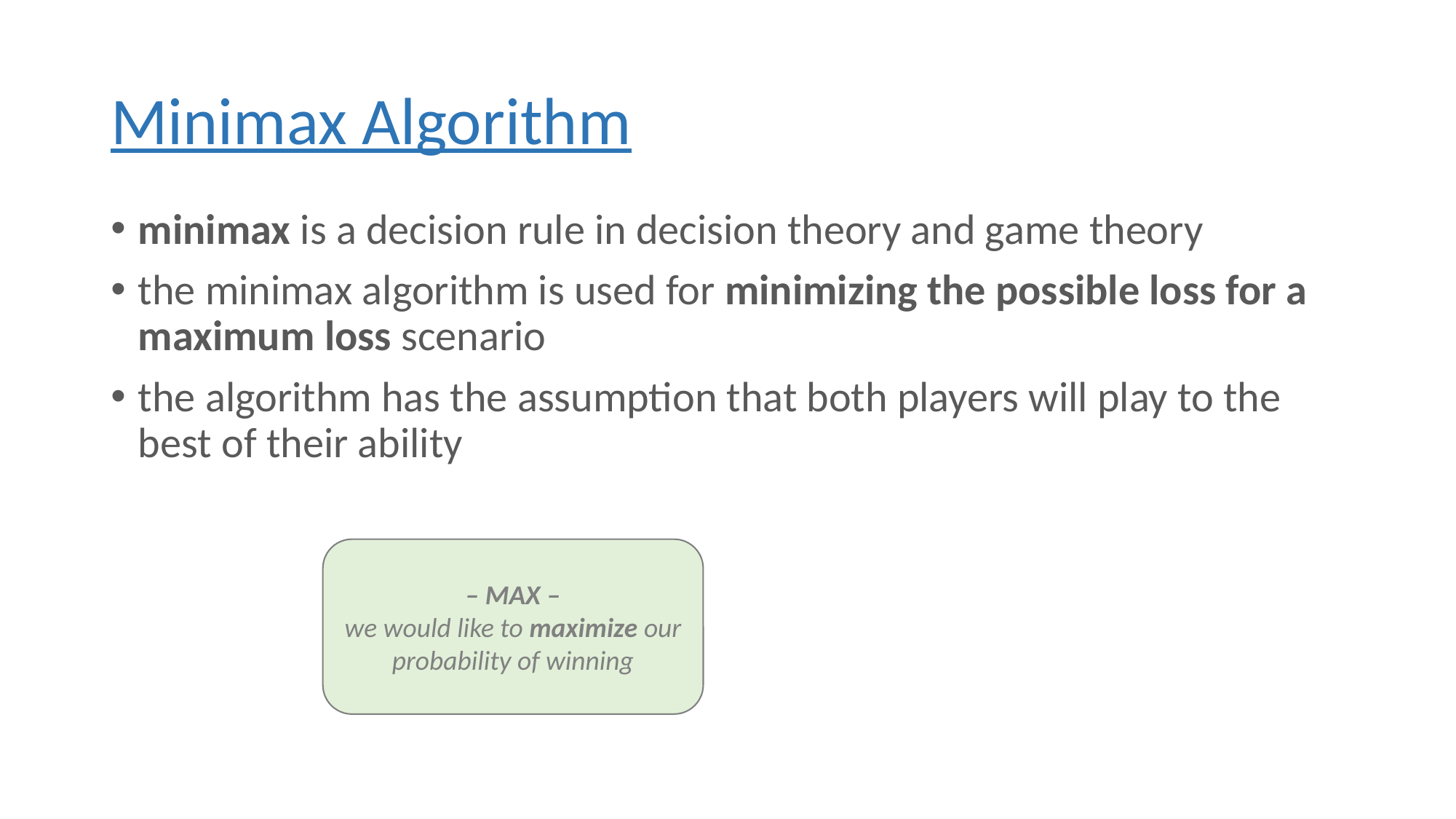

# Minimax Algorithm
minimax is a decision rule in decision theory and game theory
the minimax algorithm is used for minimizing the possible loss for a maximum loss scenario
the algorithm has the assumption that both players will play to the best of their ability

– MAX –
we would like to maximize our probability of winning